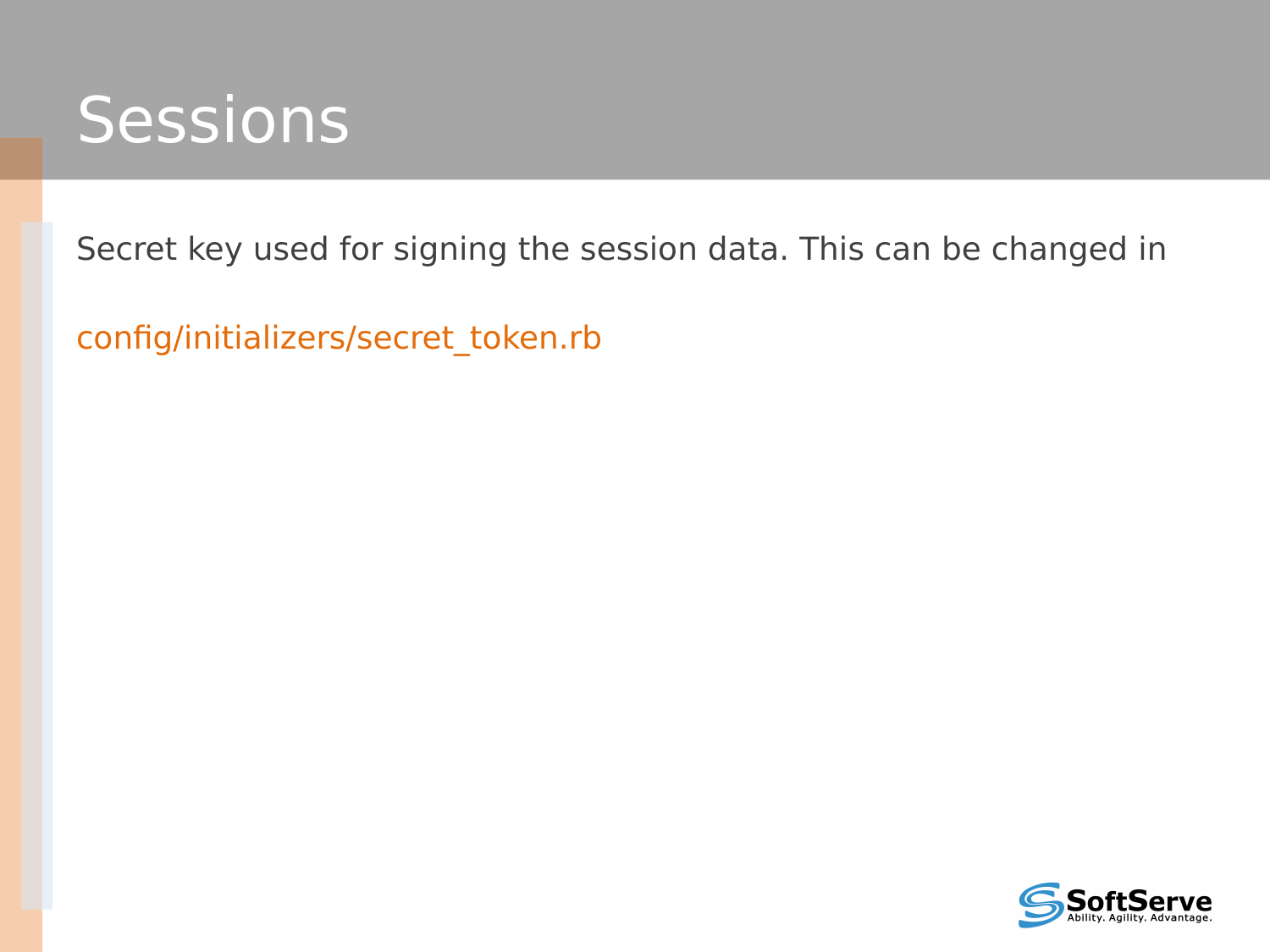

# Sessions
Secret key used for signing the session data. This can be changed in

config/initializers/secret_token.rb